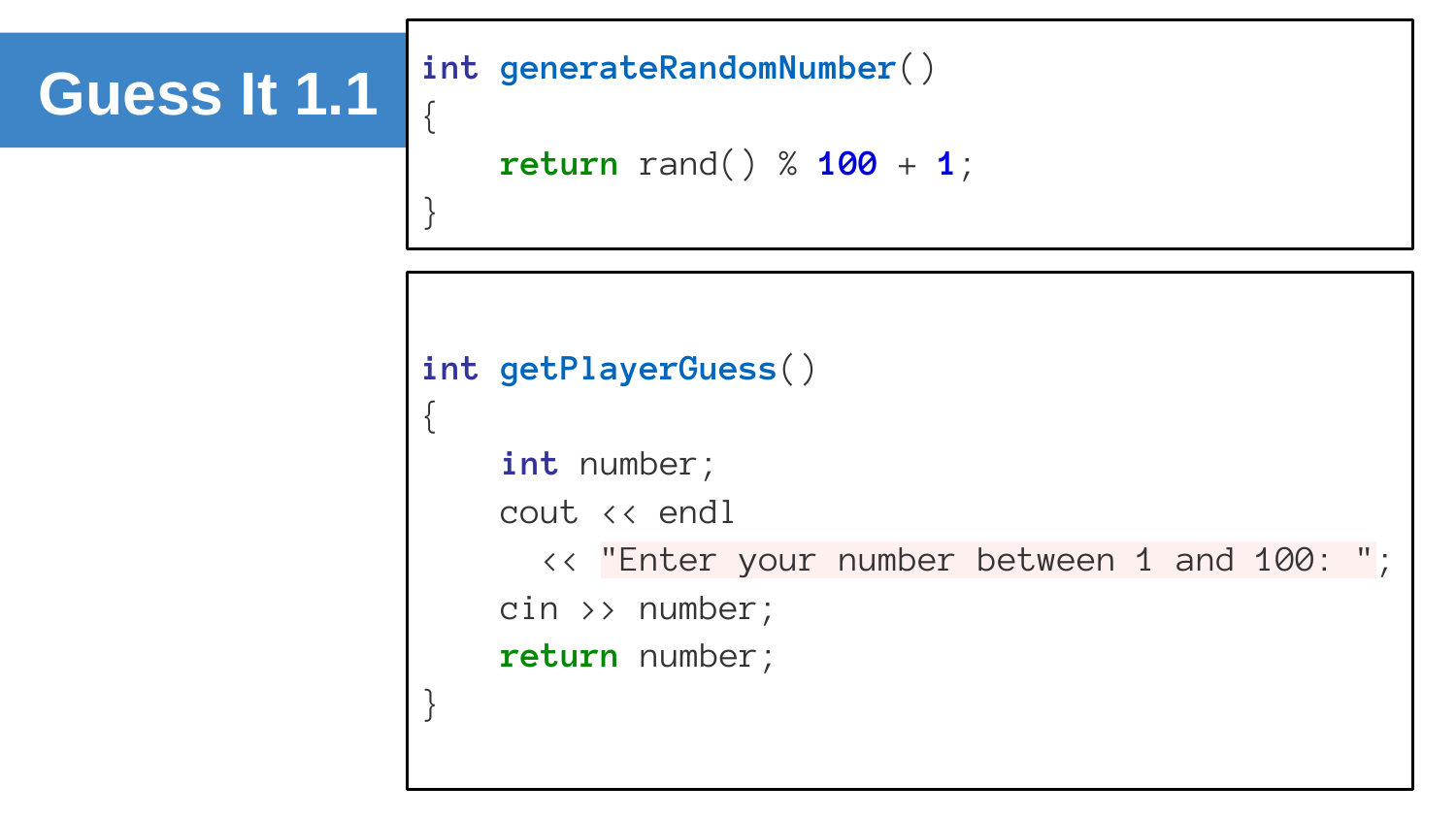

int generateRandomNumber()
{
    return rand() % 100 + 1;
}
# Guess It 1.1
int getPlayerGuess()
{
    int number;
    cout << endl
      << "Enter your number between 1 and 100: ";
    cin >> number;
    return number;
}